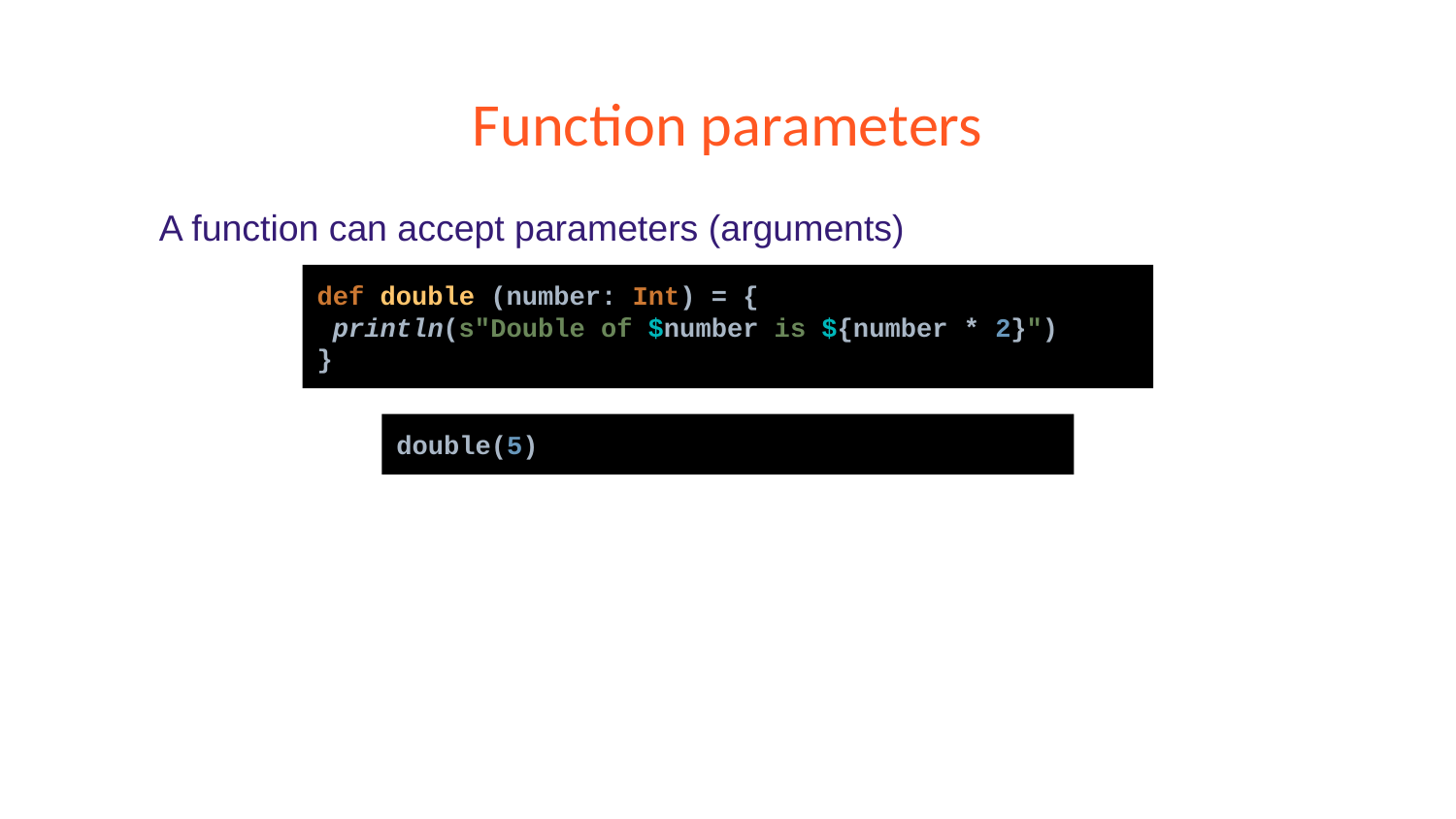

# Function parameters
A function can accept parameters (arguments)

def double (number: Int) = {
 println(s"Double of $number is ${number * 2}")
}
double(5)